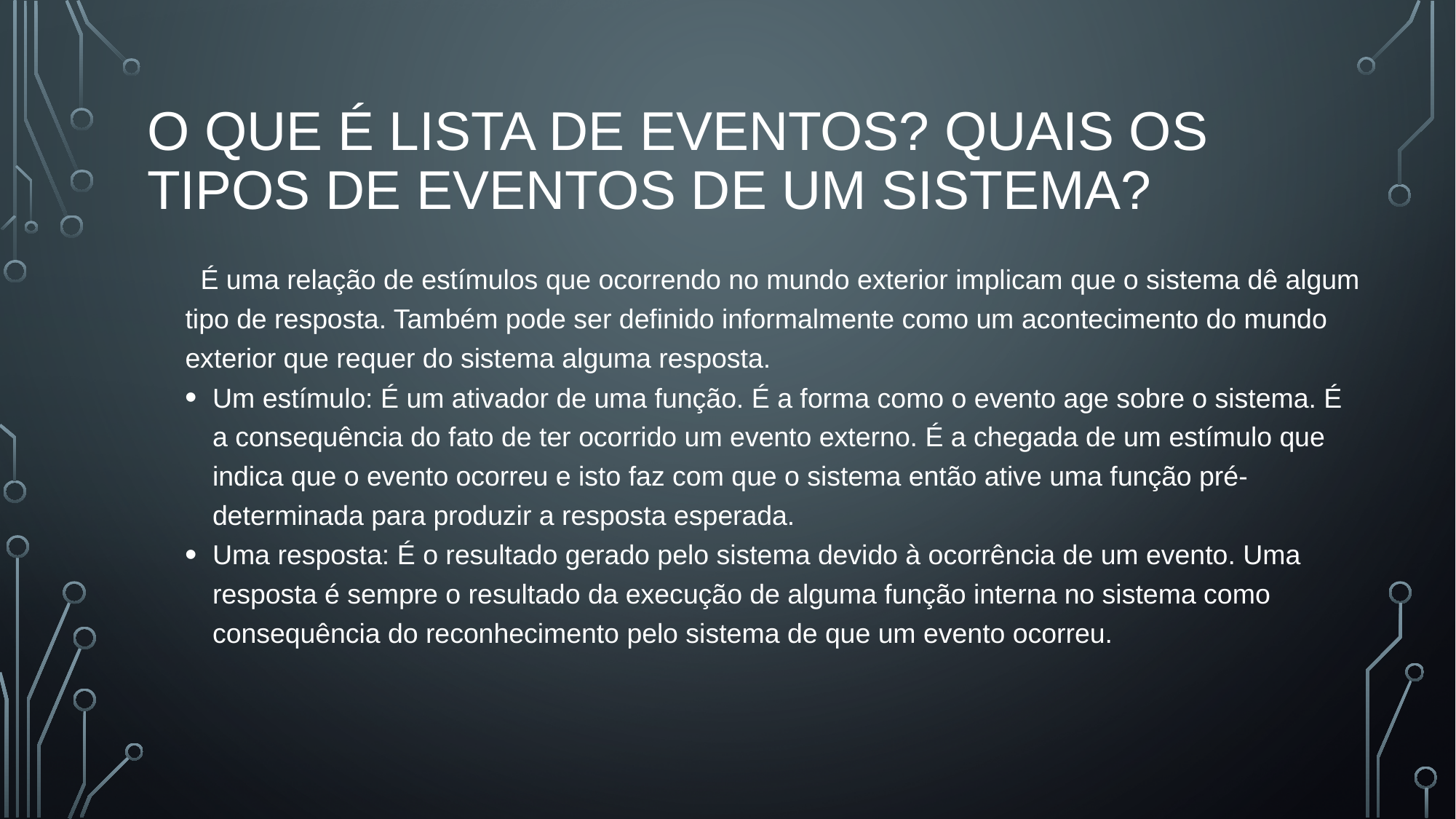

# O que é Lista de eventos? Quais os tipos de eventos de um sistema?
  É uma relação de estímulos que ocorrendo no mundo exterior implicam que o sistema dê algum tipo de resposta. Também pode ser definido informalmente como um acontecimento do mundo exterior que requer do sistema alguma resposta.
Um estímulo: É um ativador de uma função. É a forma como o evento age sobre o sistema. É a consequência do fato de ter ocorrido um evento externo. É a chegada de um estímulo que indica que o evento ocorreu e isto faz com que o sistema então ative uma função pré-determinada para produzir a resposta esperada.
Uma resposta: É o resultado gerado pelo sistema devido à ocorrência de um evento. Uma resposta é sempre o resultado da execução de alguma função interna no sistema como consequência do reconhecimento pelo sistema de que um evento ocorreu.